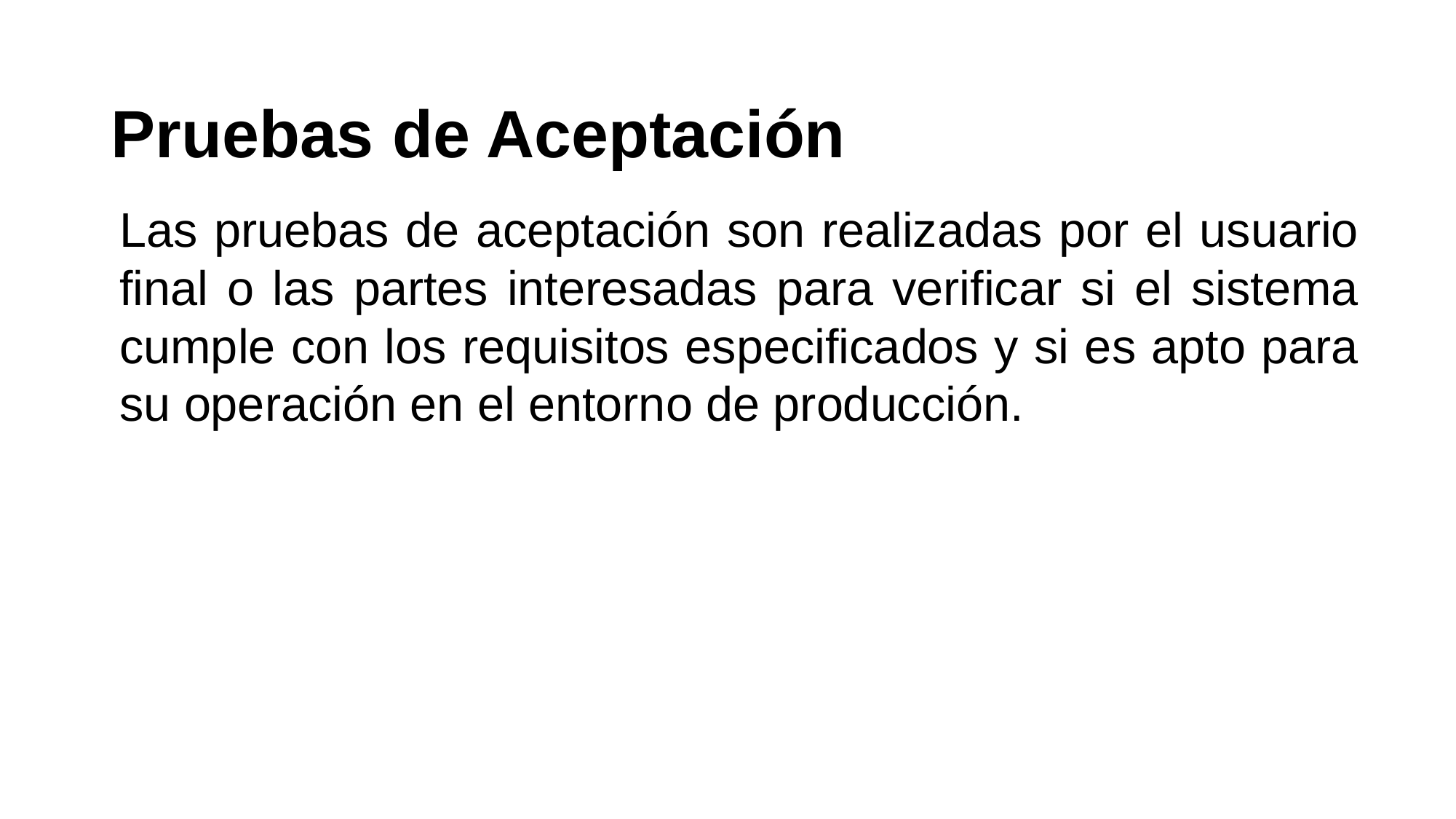

# Pruebas de Aceptación
Las pruebas de aceptación son realizadas por el usuario final o las partes interesadas para verificar si el sistema cumple con los requisitos especificados y si es apto para su operación en el entorno de producción.